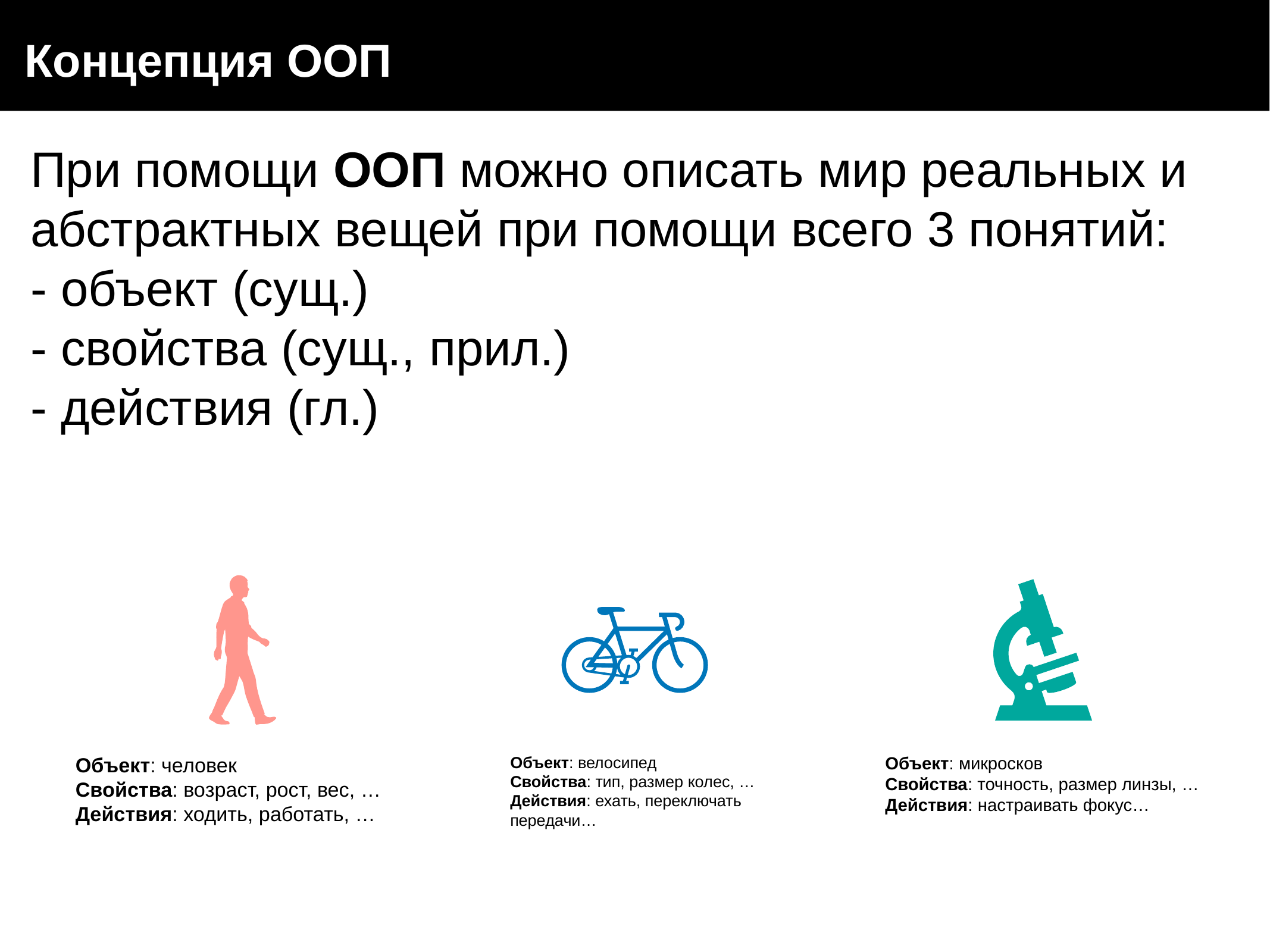

Концепция ООП
При помощи ООП можно описать мир реальных и абстрактных вещей при помощи всего 3 понятий:
- объект (сущ.)
- свойства (сущ., прил.)
- действия (гл.)

Объект: человек
Свойства: возраст, рост, вес, …
Действия: ходить, работать, …
Объект: велосипед
Свойства: тип, размер колес, …
Действия: ехать, переключать передачи…
Объект: микросков
Свойства: точность, размер линзы, …
Действия: настраивать фокус…